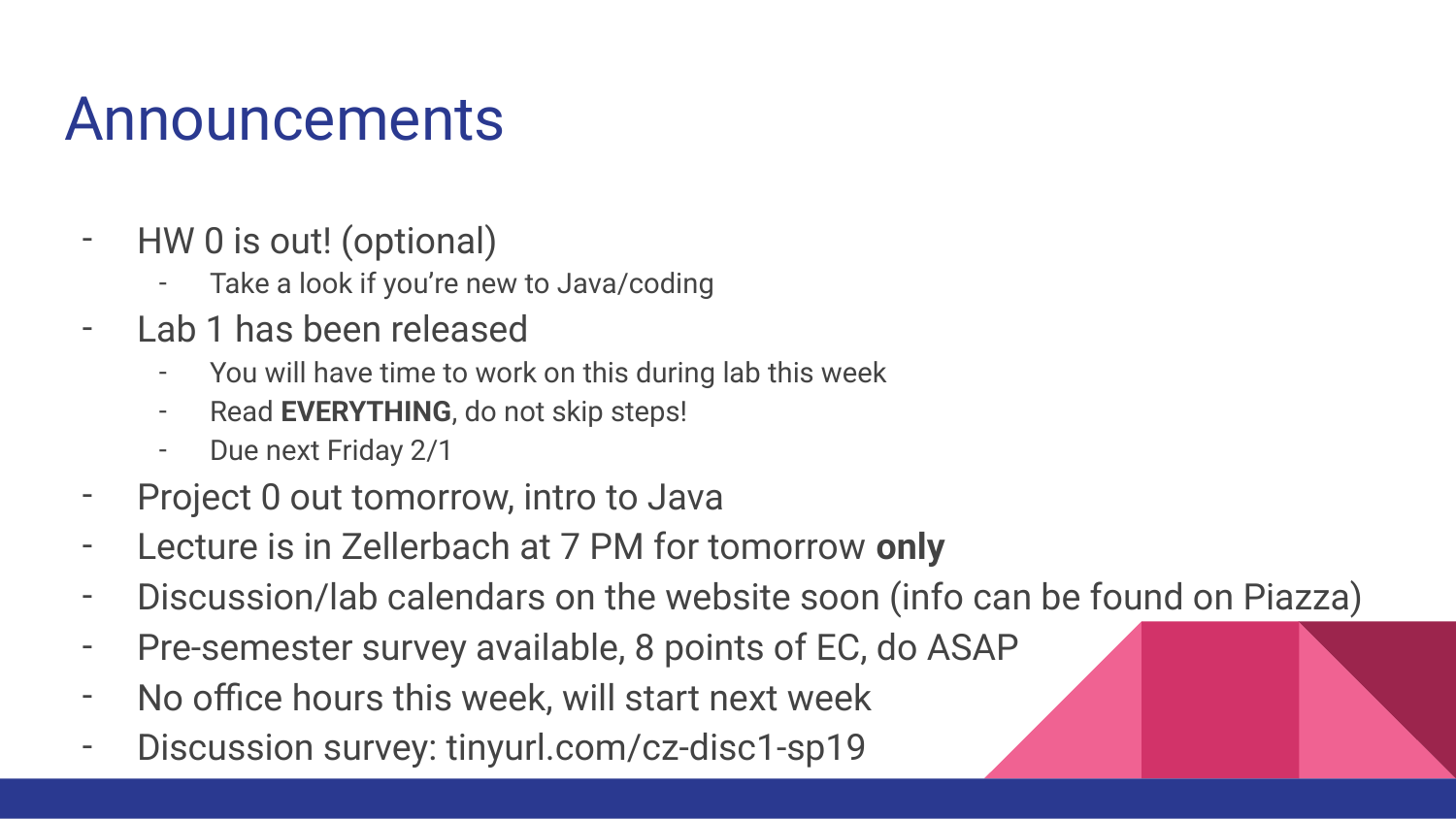

# Announcements
HW 0 is out! (optional)
Take a look if you’re new to Java/coding
Lab 1 has been released
You will have time to work on this during lab this week
Read EVERYTHING, do not skip steps!
Due next Friday 2/1
Project 0 out tomorrow, intro to Java
Lecture is in Zellerbach at 7 PM for tomorrow only
Discussion/lab calendars on the website soon (info can be found on Piazza)
Pre-semester survey available, 8 points of EC, do ASAP
No office hours this week, will start next week
Discussion survey: tinyurl.com/cz-disc1-sp19